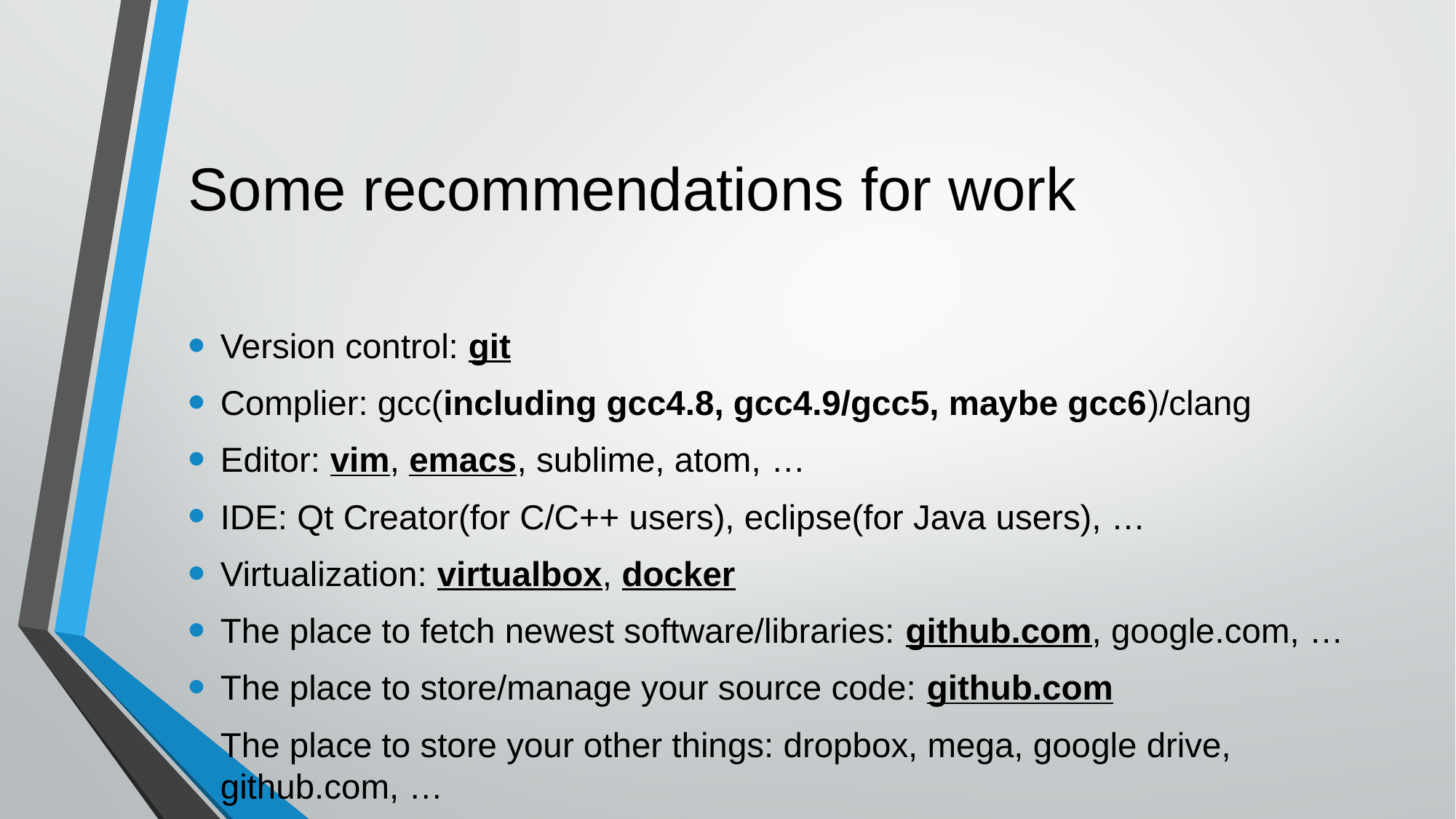

# Some recommendations for work
Version control: git
Complier: gcc(including gcc4.8, gcc4.9/gcc5, maybe gcc6)/clang
Editor: vim, emacs, sublime, atom, …
IDE: Qt Creator(for C/C++ users), eclipse(for Java users), …
Virtualization: virtualbox, docker
The place to fetch newest software/libraries: github.com, google.com, …
The place to store/manage your source code: github.com
The place to store your other things: dropbox, mega, google drive, github.com, …